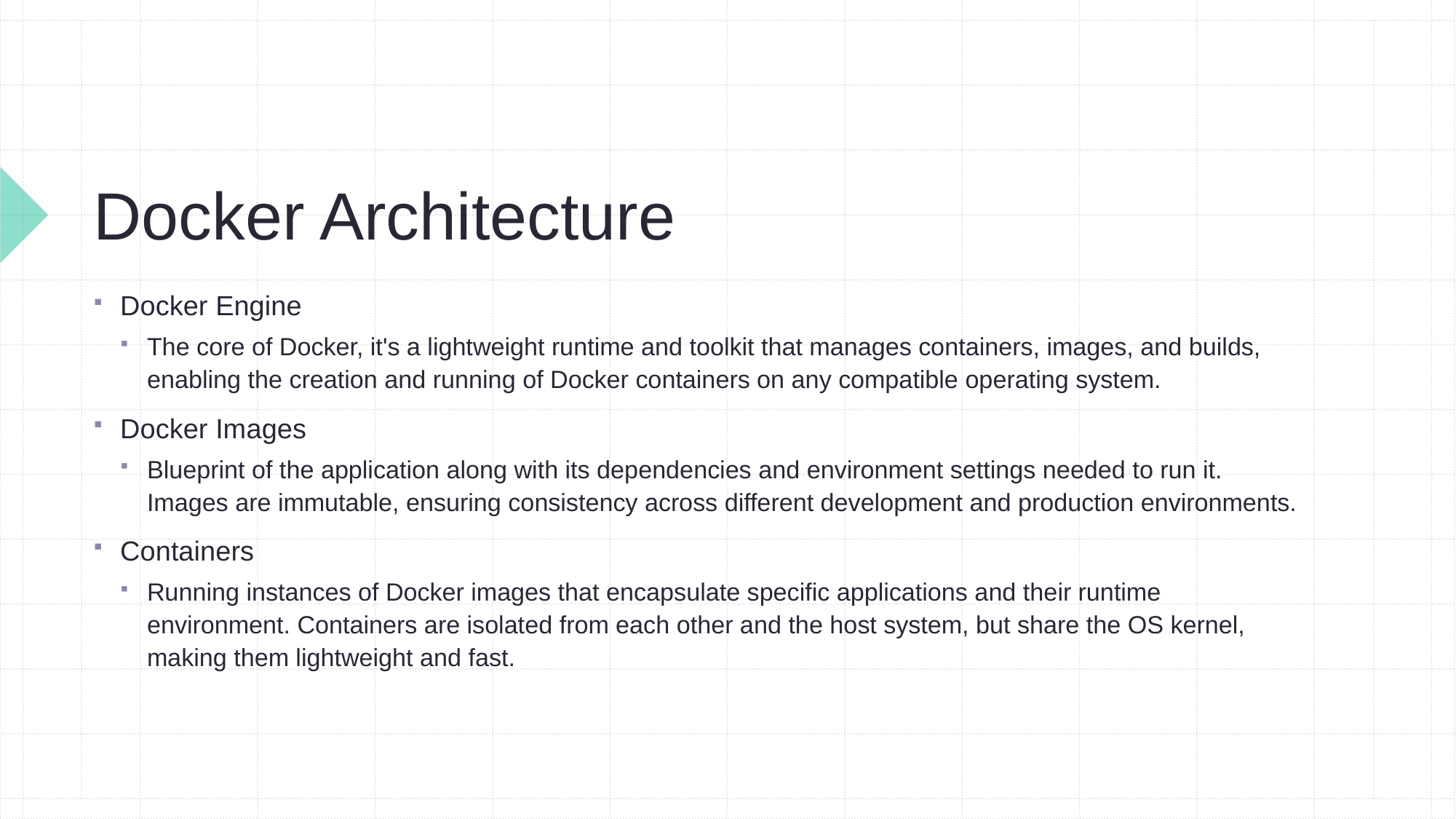

# Docker Architecture
Docker Engine
The core of Docker, it's a lightweight runtime and toolkit that manages containers, images, and builds, enabling the creation and running of Docker containers on any compatible operating system.
Docker Images
Blueprint of the application along with its dependencies and environment settings needed to run it. Images are immutable, ensuring consistency across different development and production environments.
Containers
Running instances of Docker images that encapsulate specific applications and their runtime environment. Containers are isolated from each other and the host system, but share the OS kernel, making them lightweight and fast.